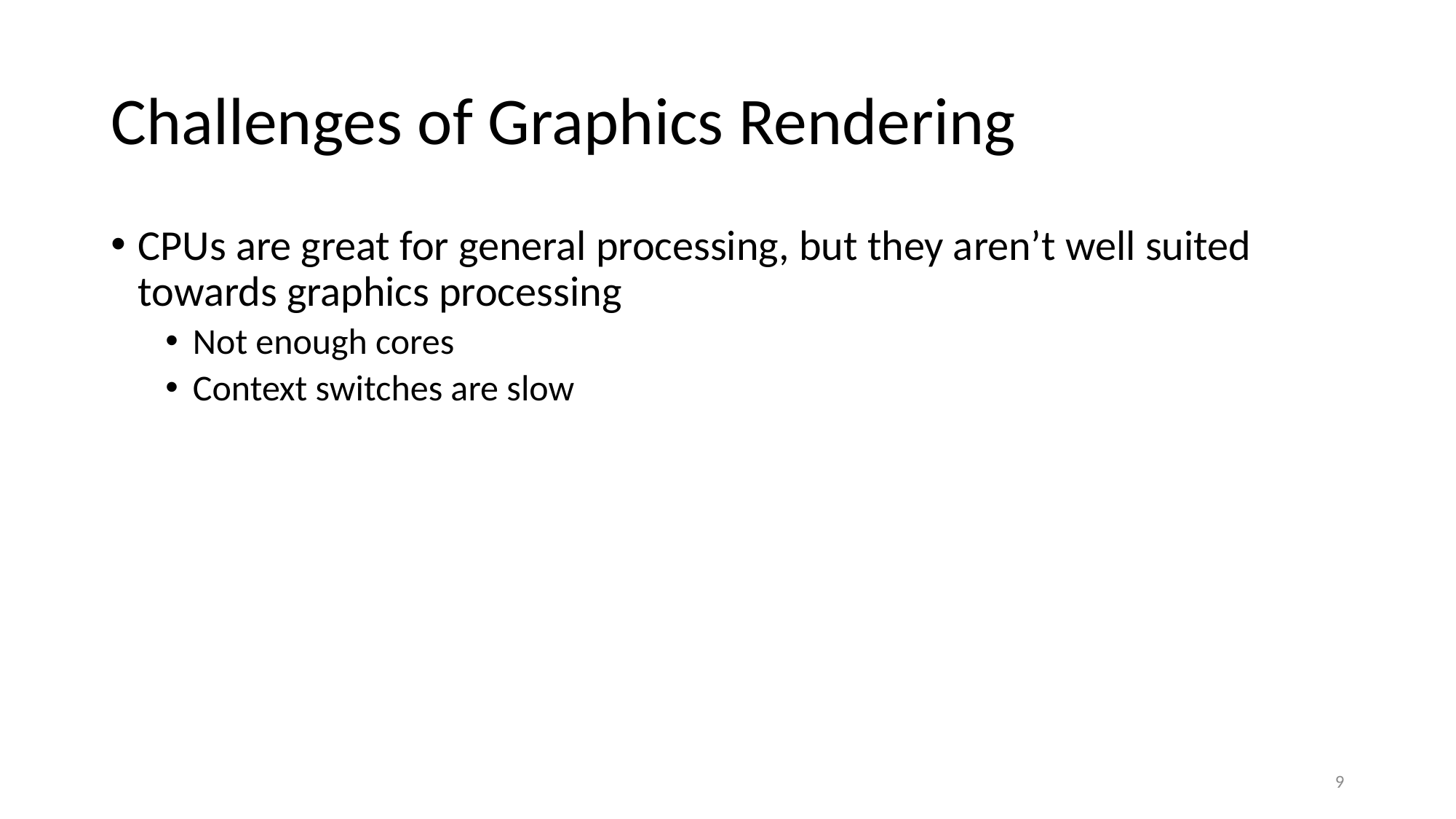

# Challenges of Graphics Rendering
CPUs are great for general processing, but they aren’t well suited towards graphics processing
Not enough cores
Context switches are slow
9